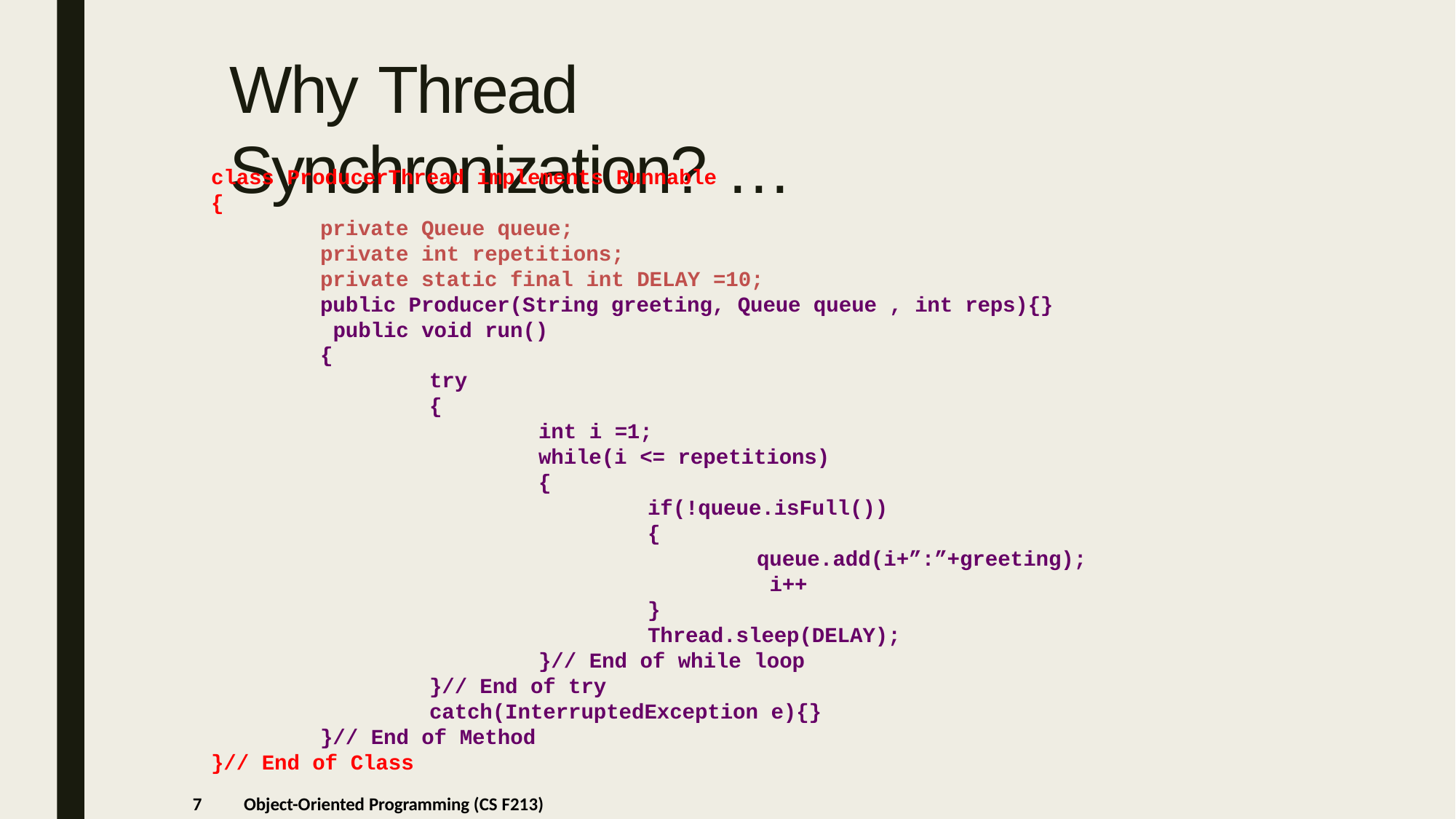

# Why Thread Synchronization? …
class ProducerThread implements Runnable
{
private Queue queue;
private int repetitions;
private static final int DELAY =10;
public Producer(String greeting, Queue queue , int reps){}  public void run()
{
try
{
int i =1;
while(i <= repetitions)
{
if(!queue.isFull())
{
queue.add(i+”:”+greeting);  i++
}
Thread.sleep(DELAY);
}// End of while loop
}// End of try  catch(InterruptedException e){}
}// End of Method
}// End of Class
7
Object-Oriented Programming (CS F213)